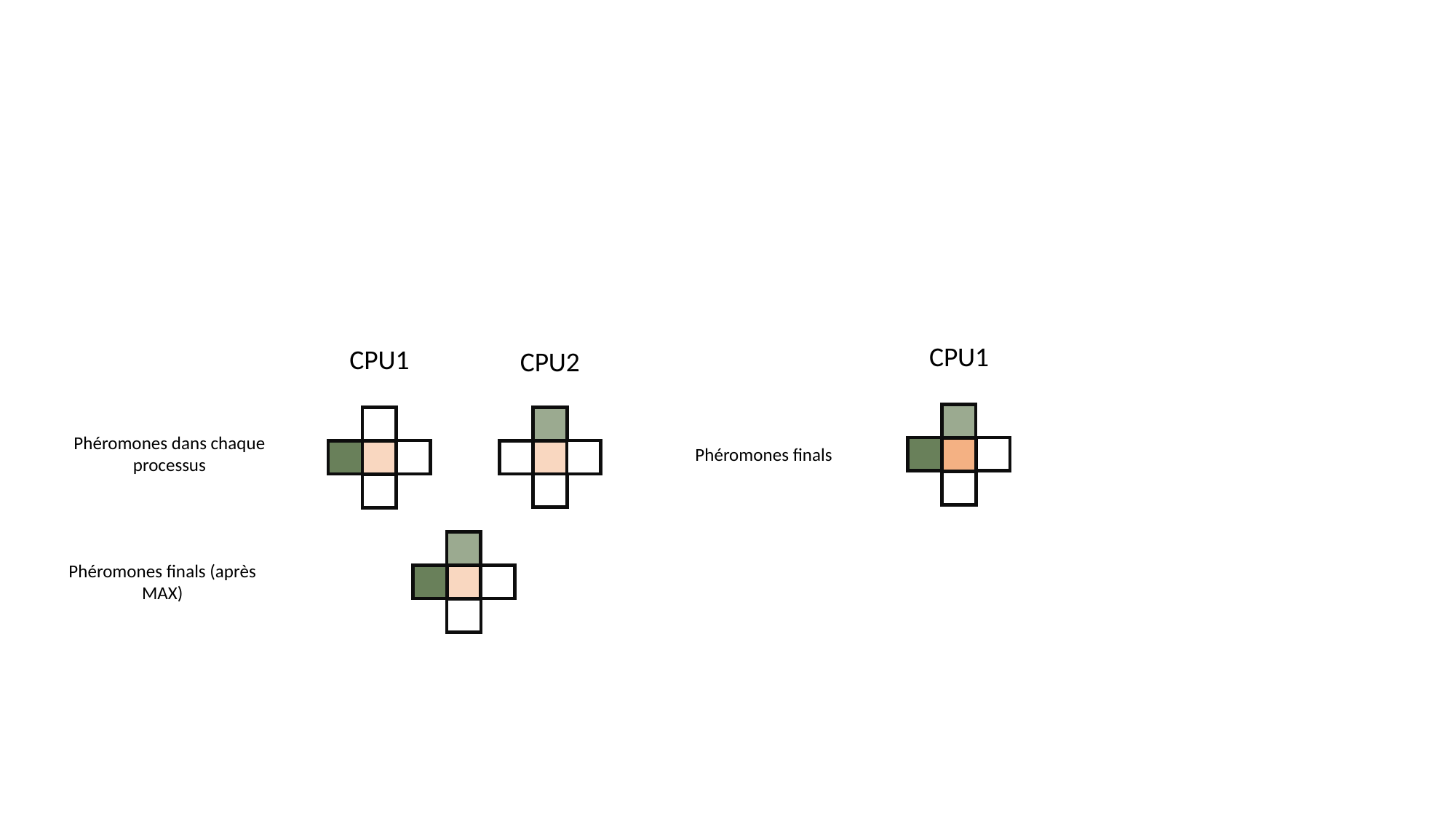

#
CPU1

Phéromones finals
CPU1
CPU2

Phéromones dans chaque processus
Phéromones finals (après MAX)